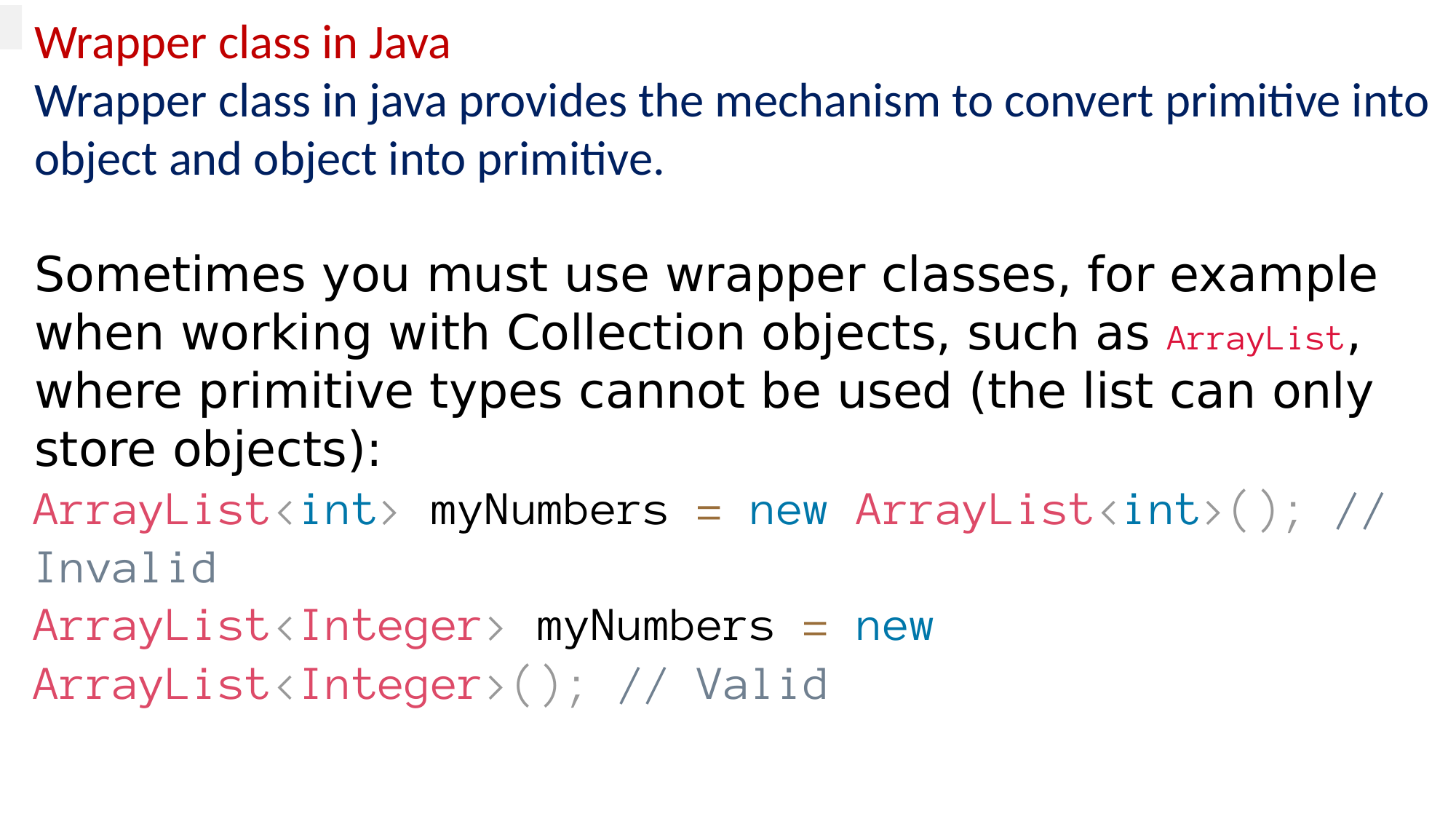

Wrapper class in Java
Wrapper class in java provides the mechanism to convert primitive into object and object into primitive.

Sometimes you must use wrapper classes, for example when working with Collection objects, such as ArrayList, where primitive types cannot be used (the list can only store objects):
ArrayList<int> myNumbers = new ArrayList<int>(); // Invalid
ArrayList<Integer> myNumbers = new ArrayList<Integer>(); // Valid